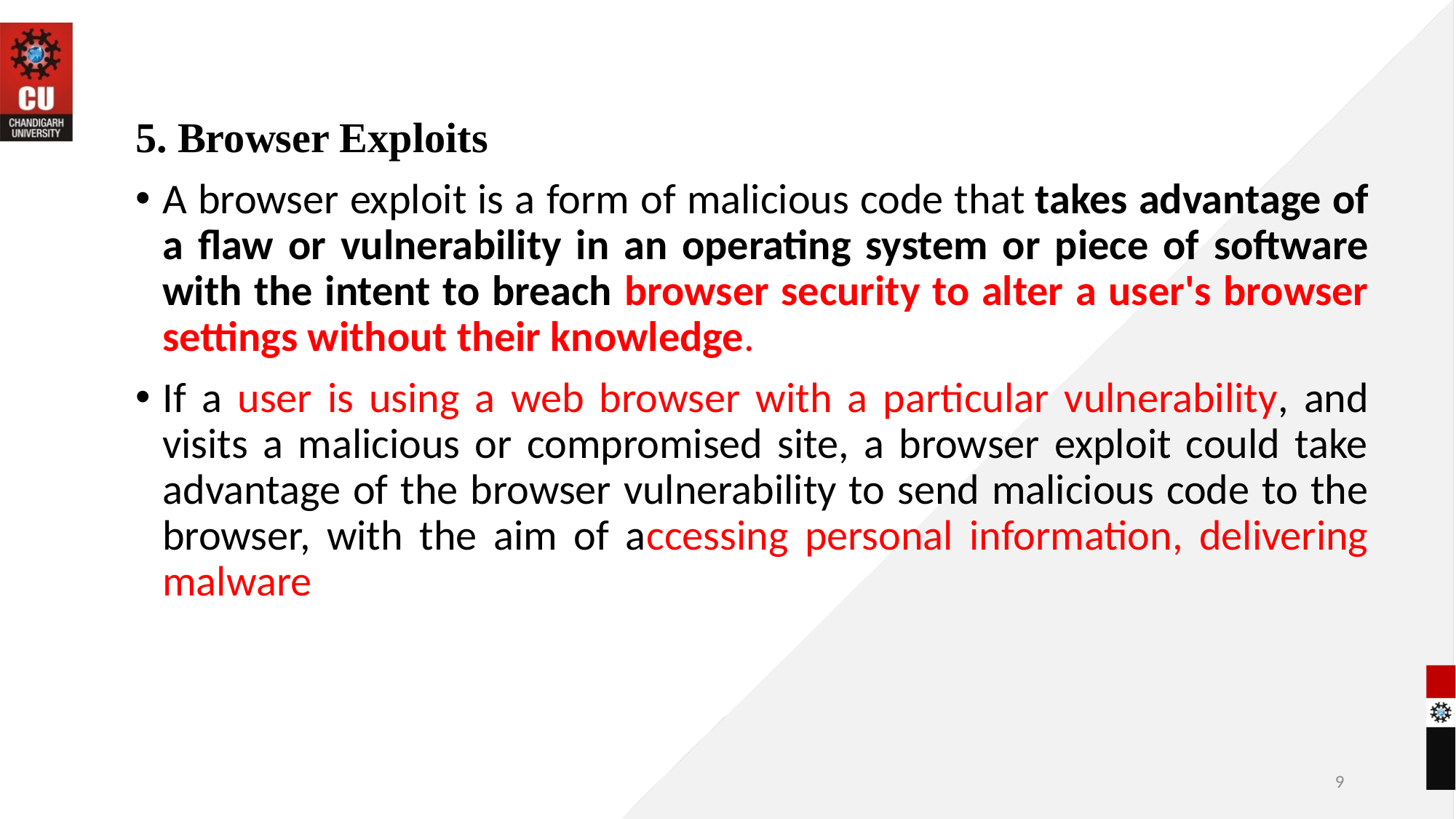

5. Browser Exploits
A browser exploit is a form of malicious code that takes advantage of a flaw or vulnerability in an operating system or piece of software with the intent to breach browser security to alter a user's browser settings without their knowledge.
If a user is using a web browser with a particular vulnerability, and visits a malicious or compromised site, a browser exploit could take advantage of the browser vulnerability to send malicious code to the browser, with the aim of accessing personal information, delivering malware

9